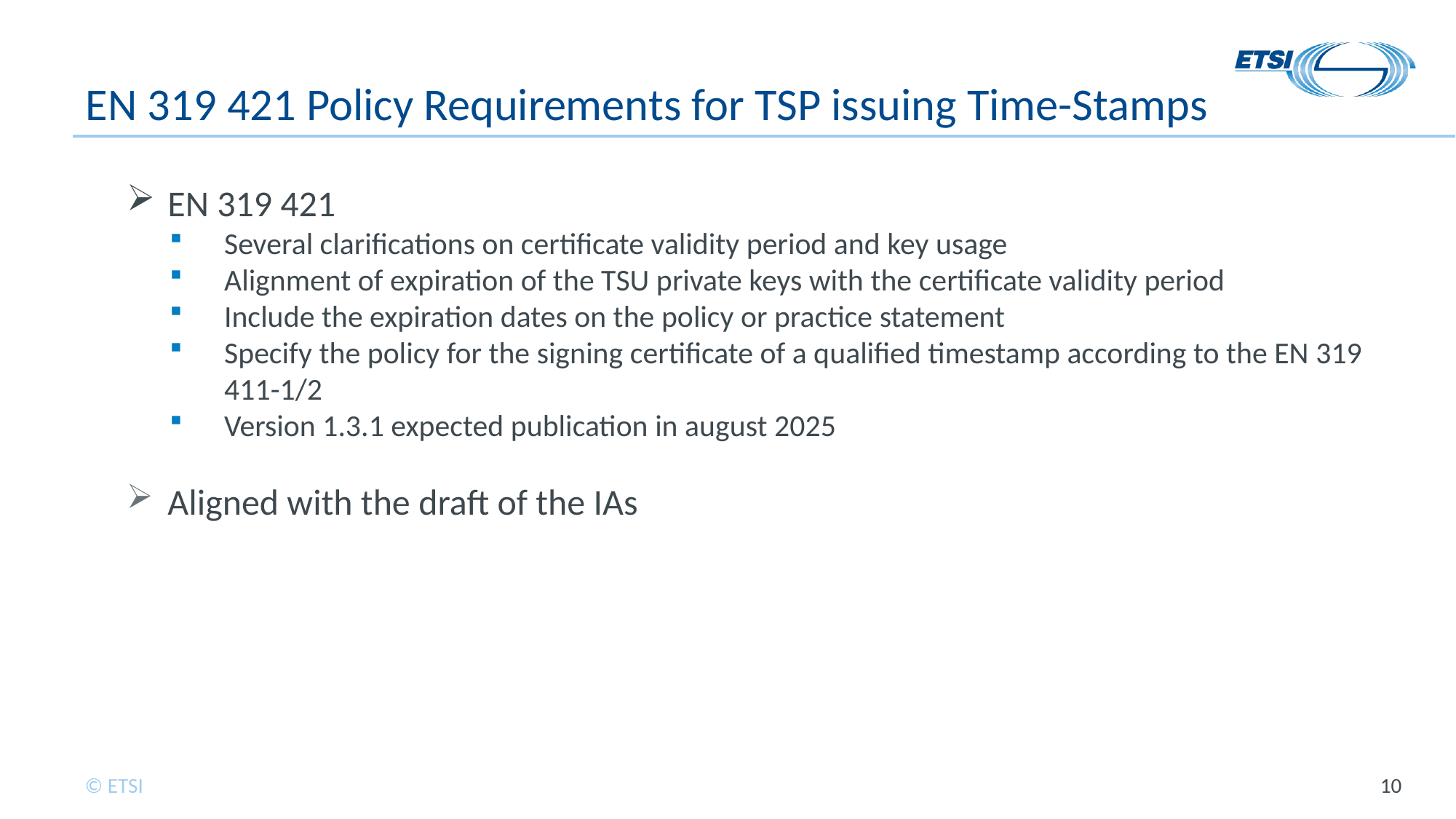

# EN 319 421 Policy Requirements for TSP issuing Time-Stamps
EN 319 421
Several clarifications on certificate validity period and key usage
Alignment of expiration of the TSU private keys with the certificate validity period
Include the expiration dates on the policy or practice statement
Specify the policy for the signing certificate of a qualified timestamp according to the EN 319 411-1/2
Version 1.3.1 expected publication in august 2025

Aligned with the draft of the IAs